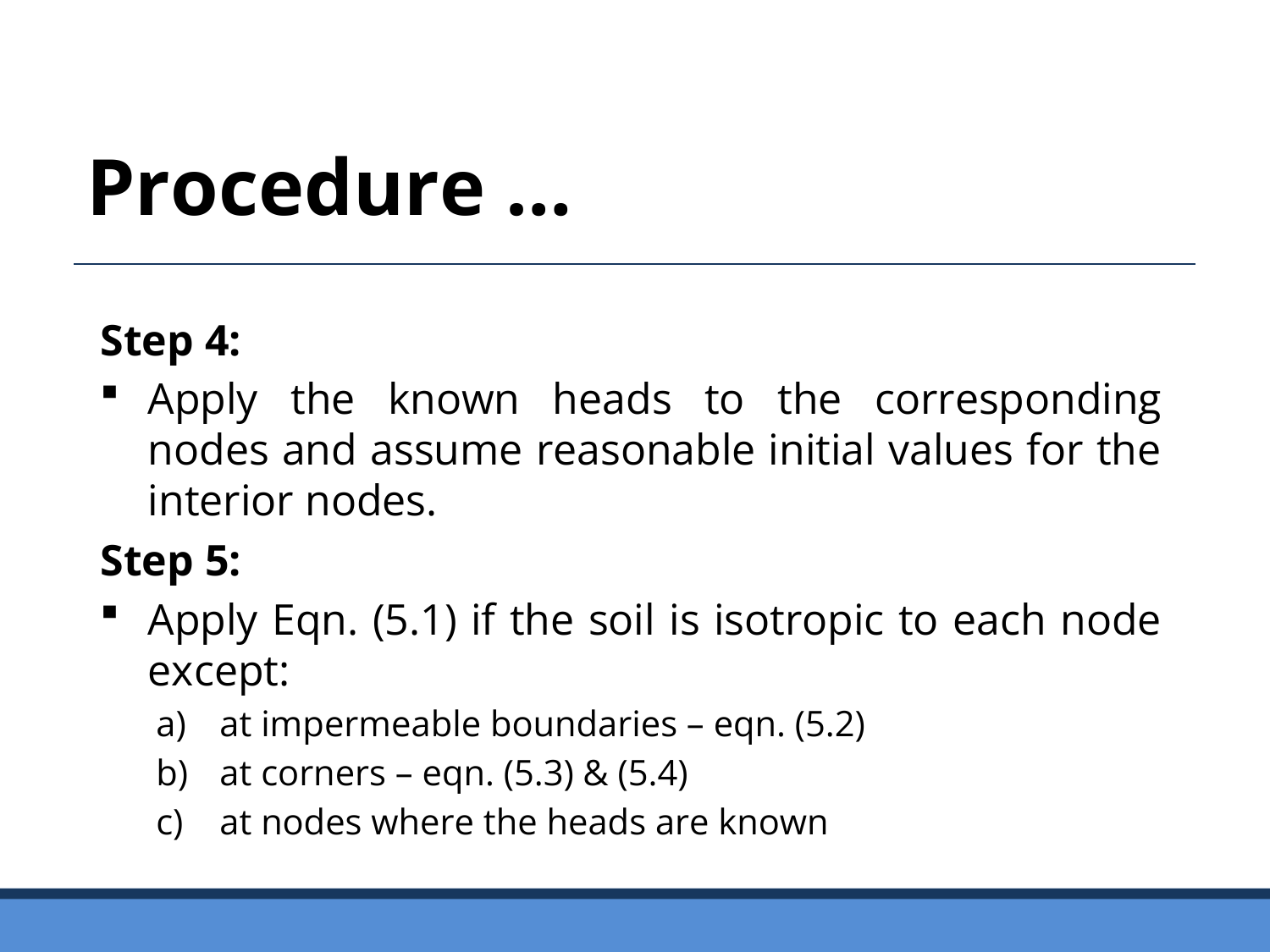

Procedure …
Step 4:
Apply the known heads to the corresponding nodes and assume reasonable initial values for the interior nodes.
Step 5:
Apply Eqn. (5.1) if the soil is isotropic to each node except:
at impermeable boundaries – eqn. (5.2)
at corners – eqn. (5.3) & (5.4)
at nodes where the heads are known